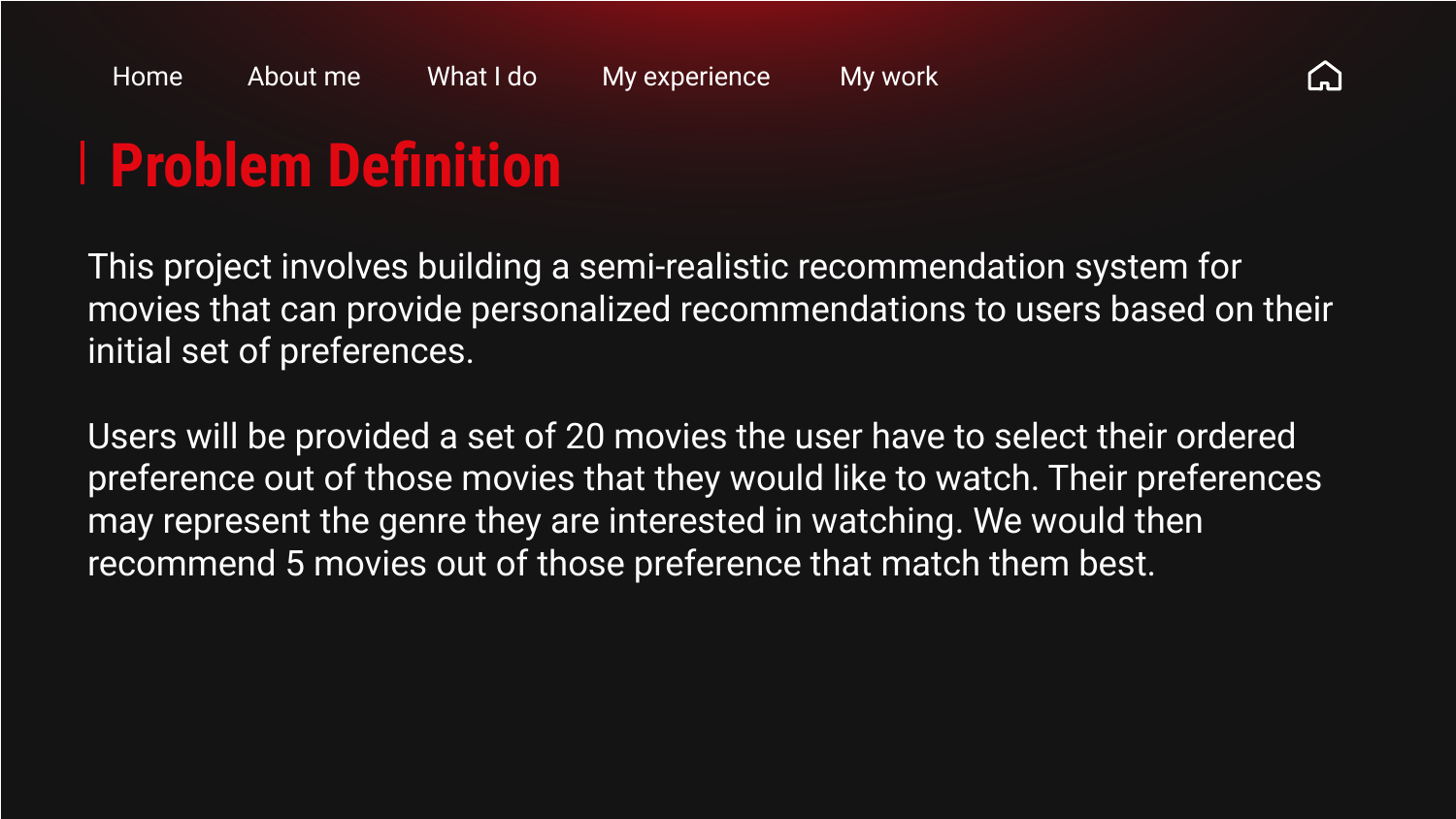

Home
About me
What I do
My experience
My work

# Problem Definition

This project involves building a semi-realistic recommendation system for movies that can provide personalized recommendations to users based on their initial set of preferences.

Users will be provided a set of 20 movies the user have to select their ordered preference out of those movies that they would like to watch. Their preferences may represent the genre they are interested in watching. We would then recommend 5 movies out of those preference that match them best.